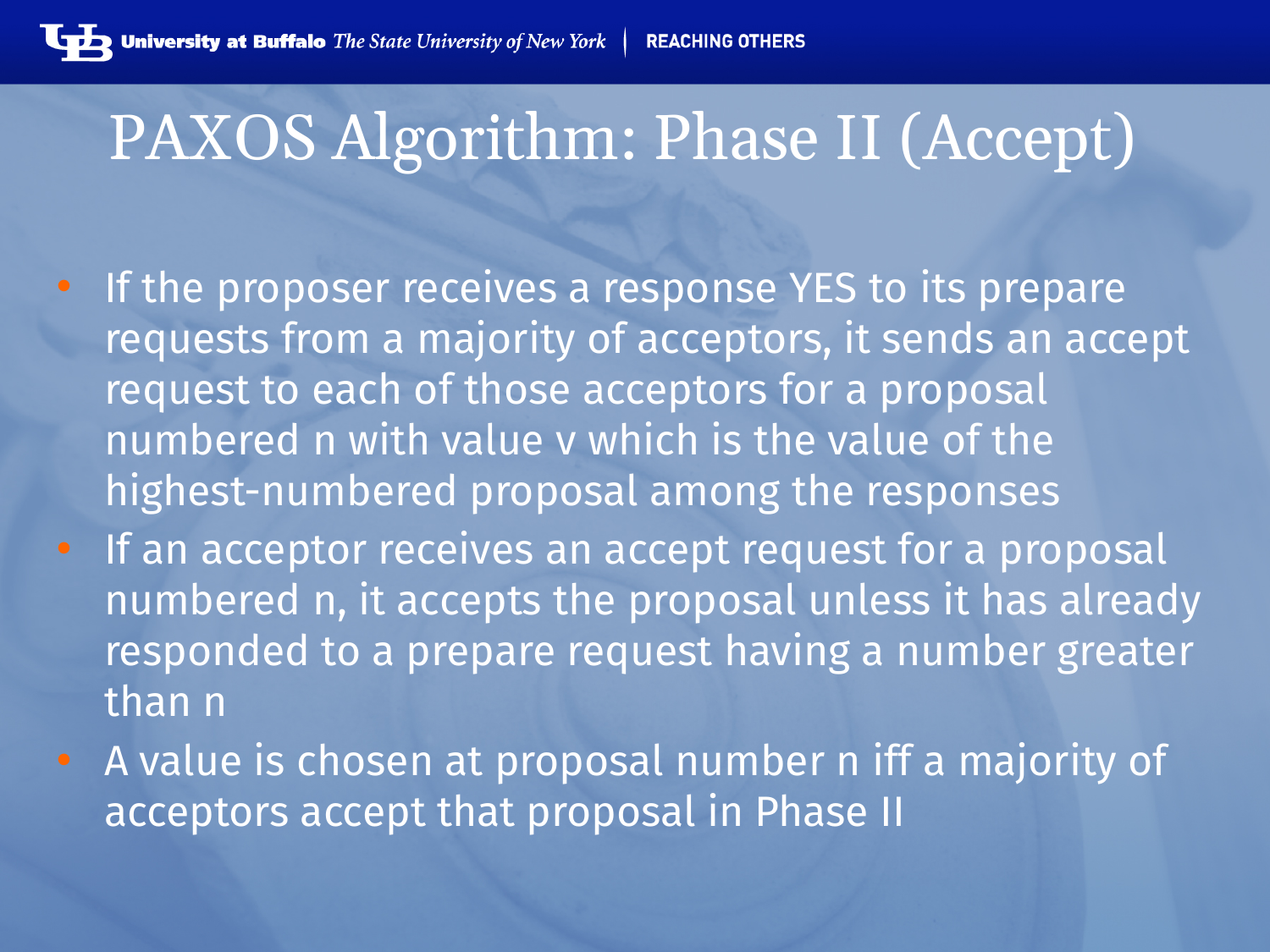

# PAXOS Algorithm: Phase II (Accept)
If the proposer receives a response YES to its prepare requests from a majority of acceptors, it sends an accept request to each of those acceptors for a proposal numbered n with value v which is the value of the highest-numbered proposal among the responses
If an acceptor receives an accept request for a proposal numbered n, it accepts the proposal unless it has already responded to a prepare request having a number greater than n
A value is chosen at proposal number n iff a majority of acceptors accept that proposal in Phase II